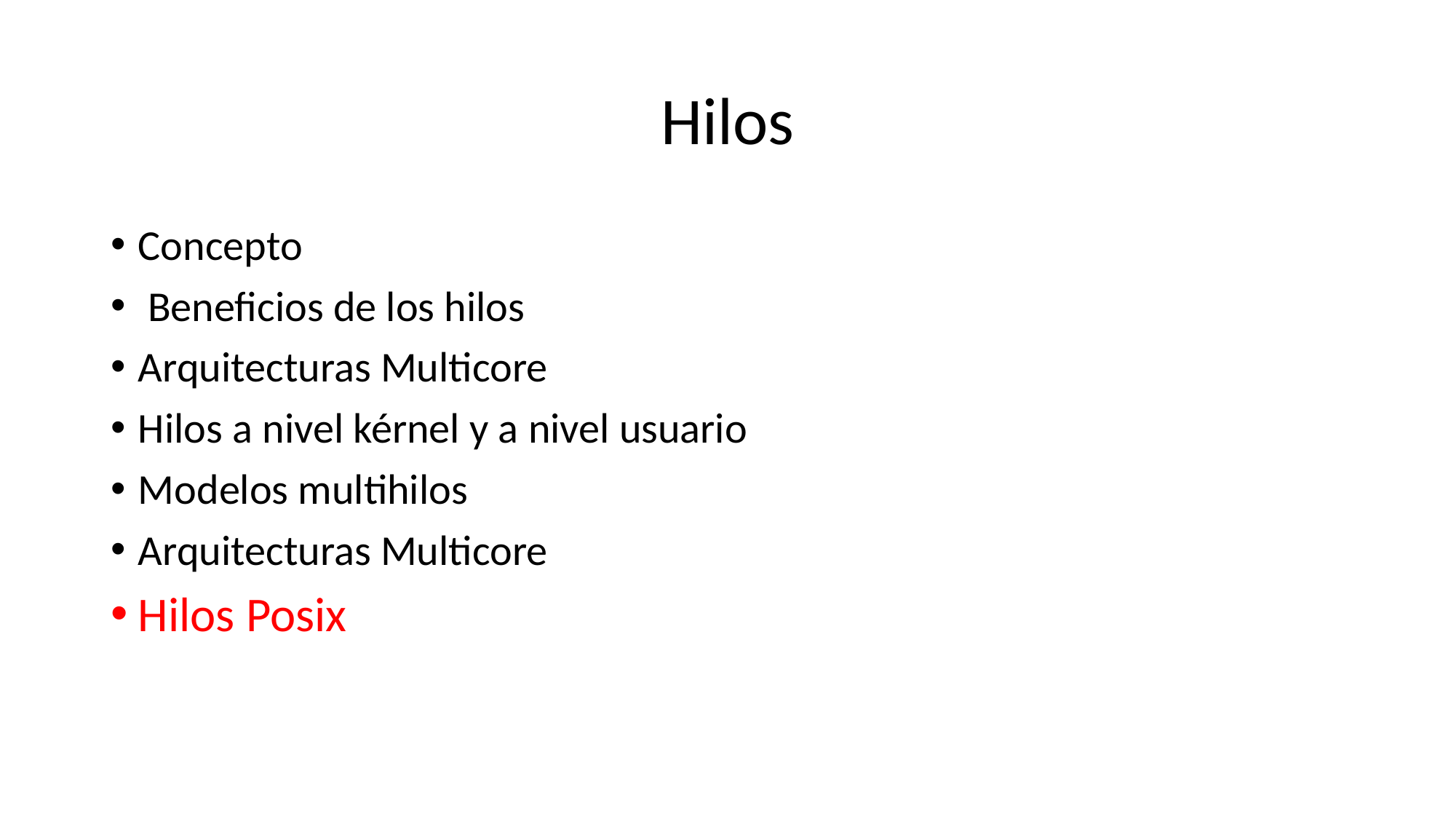

# Hilos
Concepto
 Beneficios de los hilos
Arquitecturas Multicore
Hilos a nivel kérnel y a nivel usuario
Modelos multihilos
Arquitecturas Multicore
Hilos Posix